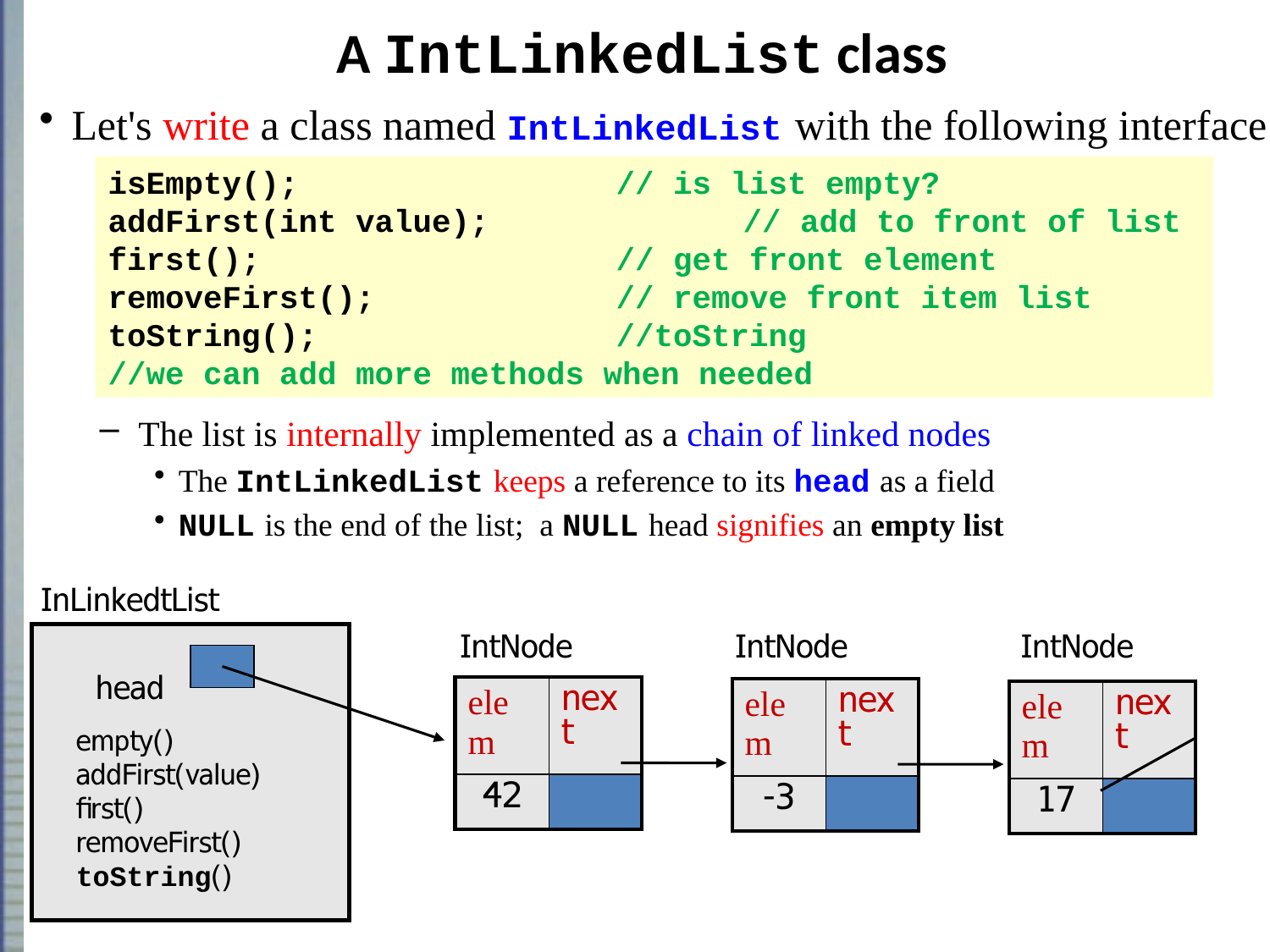

# A IntLinkedList class
Let's write a class named IntLinkedList with the following interface
isEmpty(); 			// is list empty?
addFirst(int value);		// add to front of list
first(); 			// get front element
removeFirst(); 		// remove front item list
toString();			//toString
//we can add more methods when needed
The list is internally implemented as a chain of linked nodes
The IntLinkedList keeps a reference to its head as a field
NULL is the end of the list;  a NULL head signifies an empty list
InLinkedtList
IntNode
IntNode
IntNode
  head

empty()
addFirst(value)
first()
removeFirst()
toString()

| elem | next |
| --- | --- |
| 42 |  |
| elem | next |
| --- | --- |
| -3 |  |
| elem | next |
| --- | --- |
| 17 |  |